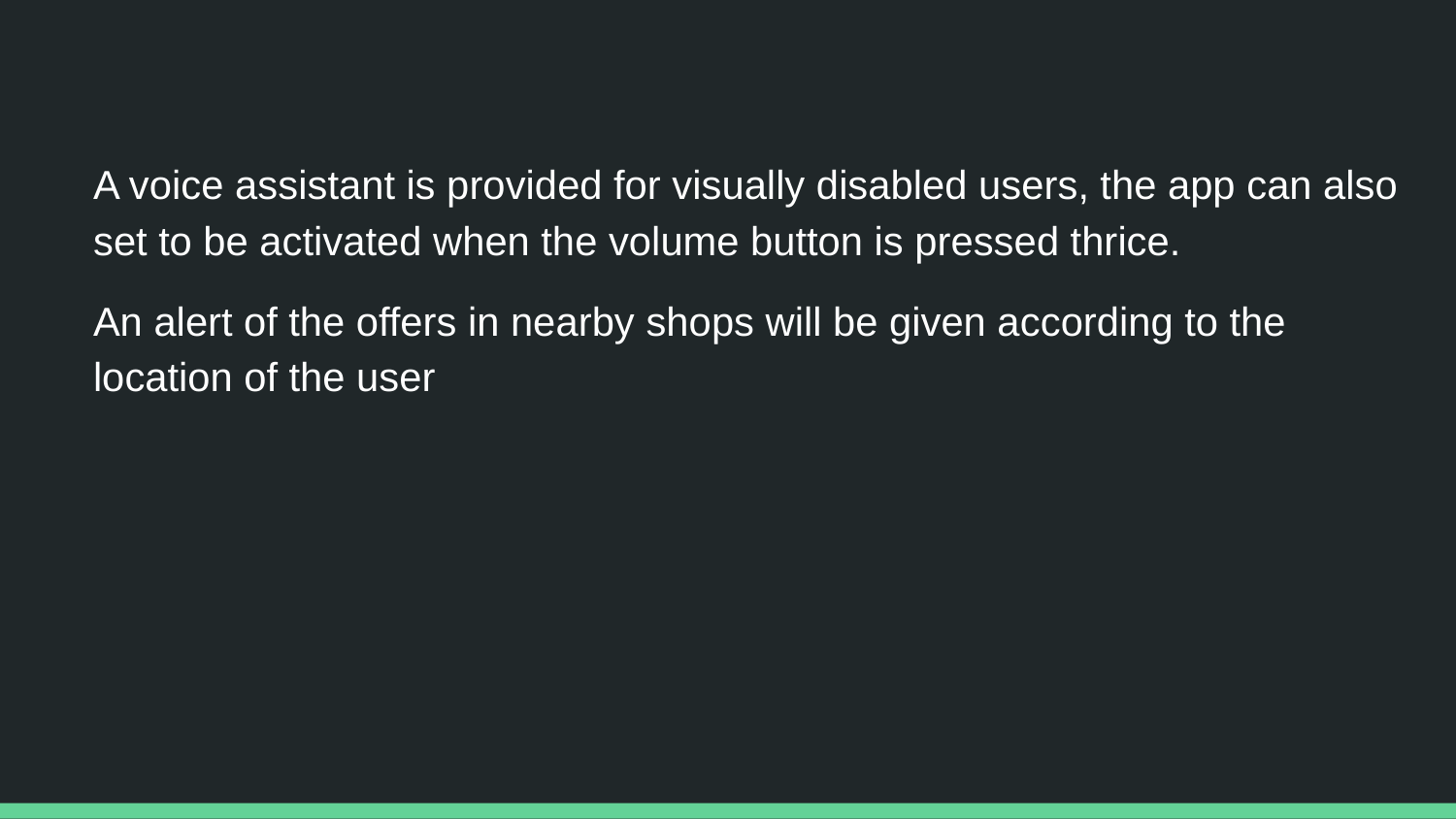

A voice assistant is provided for visually disabled users, the app can also set to be activated when the volume button is pressed thrice.
An alert of the offers in nearby shops will be given according to the location of the user